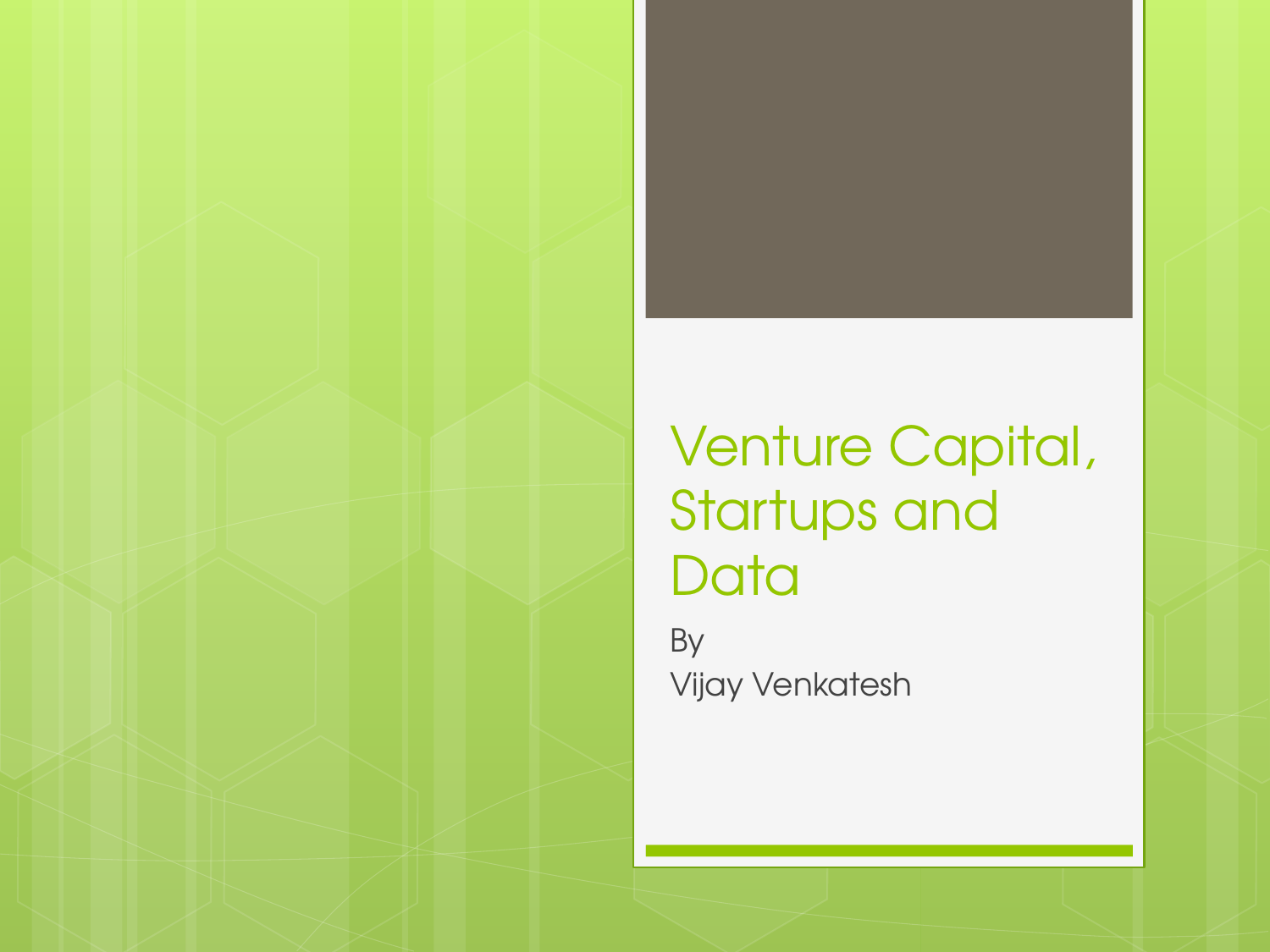

# Venture Capital, Startups and Data
By
Vijay Venkatesh